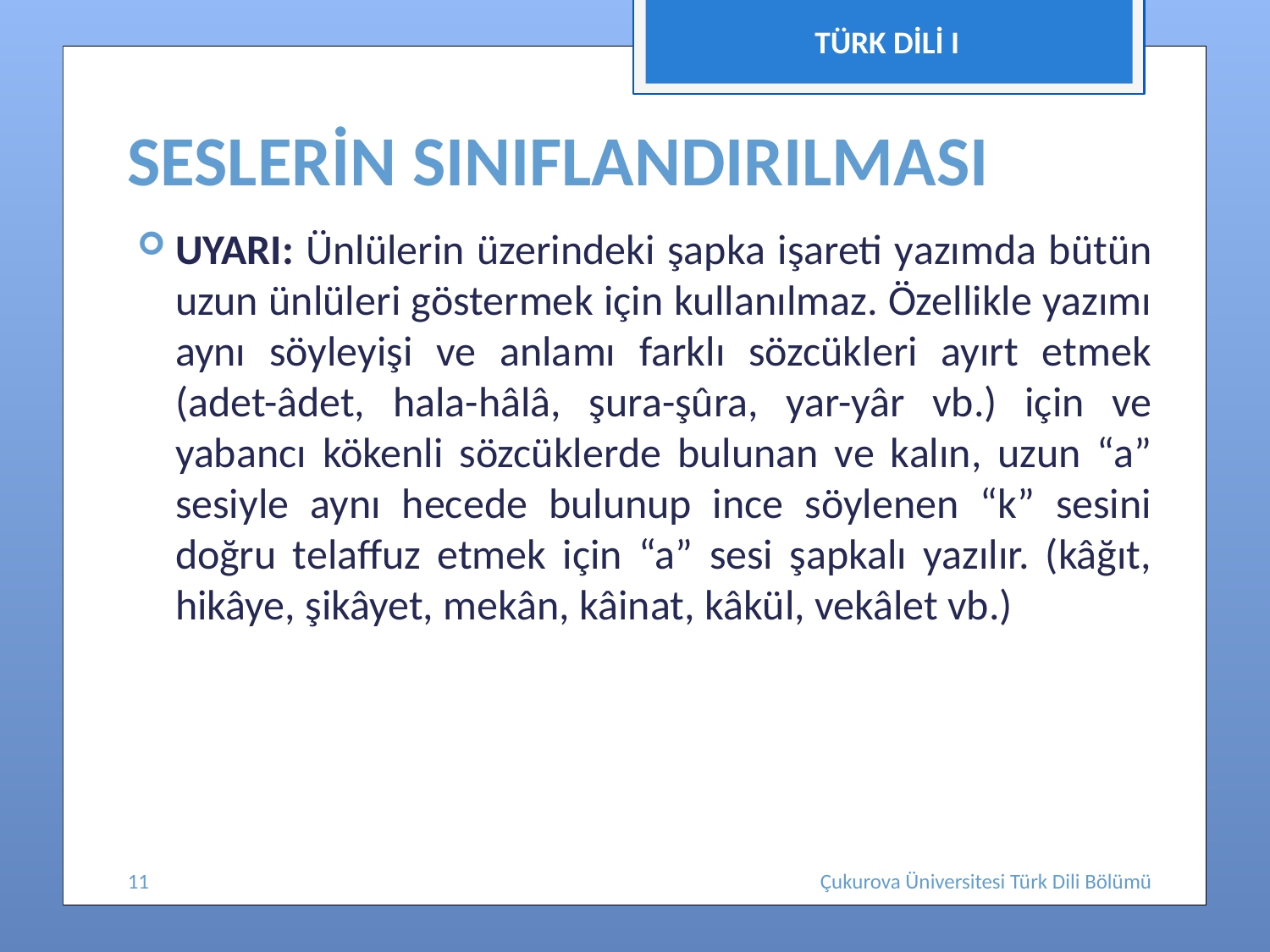

TÜRK DİLİ I
# SESLERİN SINIFLANDIRILMASI
UYARI: Ünlülerin üzerindeki şapka işareti yazımda bütün uzun ünlüleri göstermek için kullanılmaz. Özellikle yazımı aynı söyleyişi ve anlamı farklı sözcükleri ayırt etmek (adet-âdet, hala-hâlâ, şura-şûra, yar-yâr vb.) için ve yabancı kökenli sözcüklerde bulunan ve kalın, uzun “a” sesiyle aynı hecede bulunup ince söylenen “k” sesini doğru telaffuz etmek için “a” sesi şapkalı yazılır. (kâğıt, hikâye, şikâyet, mekân, kâinat, kâkül, vekâlet vb.)
11
Çukurova Üniversitesi Türk Dili Bölümü